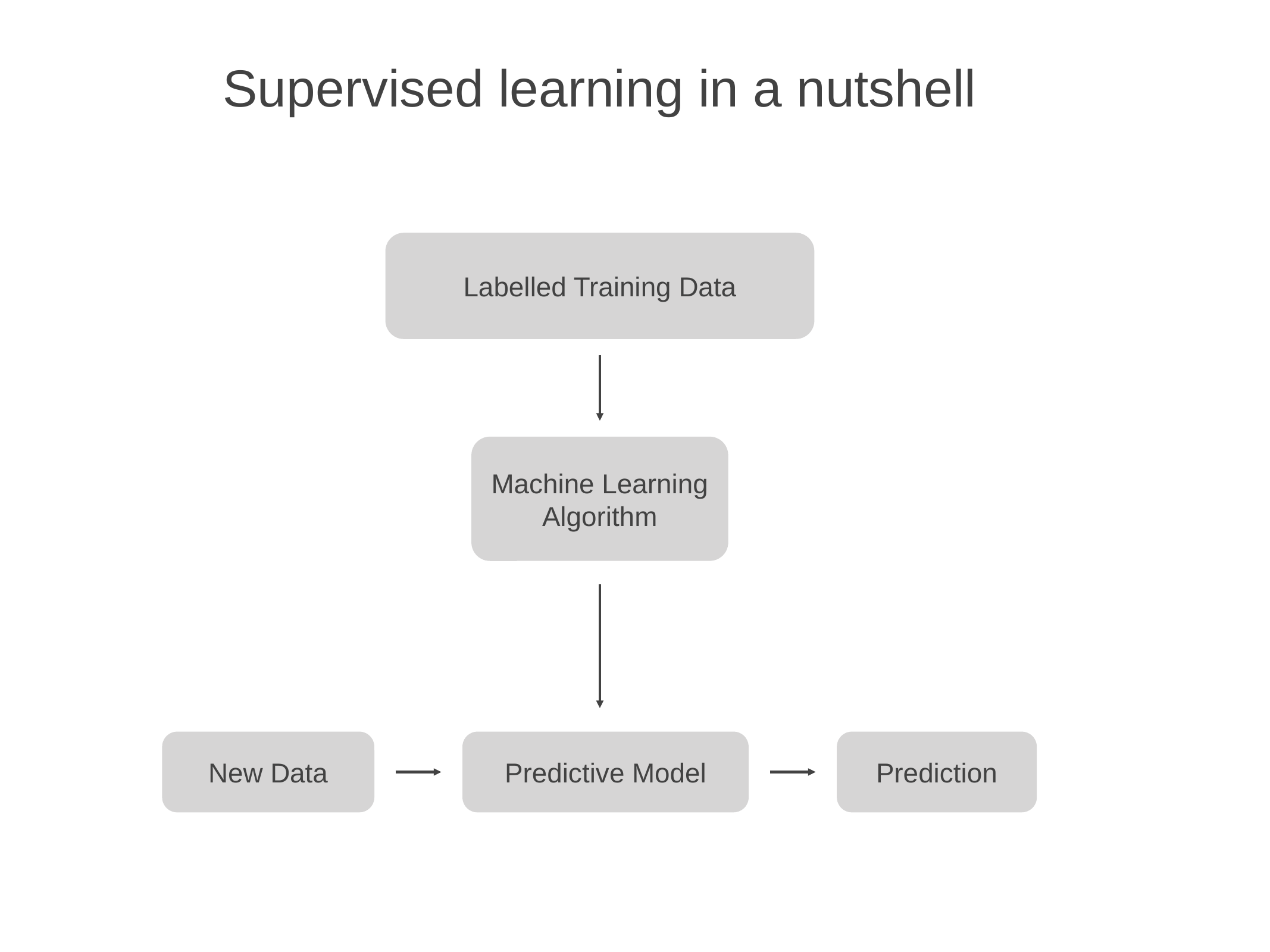

# Supervised learning in a nutshell
Labelled Training Data

Machine Learning Algorithm

New Data
Predictive Model
Prediction